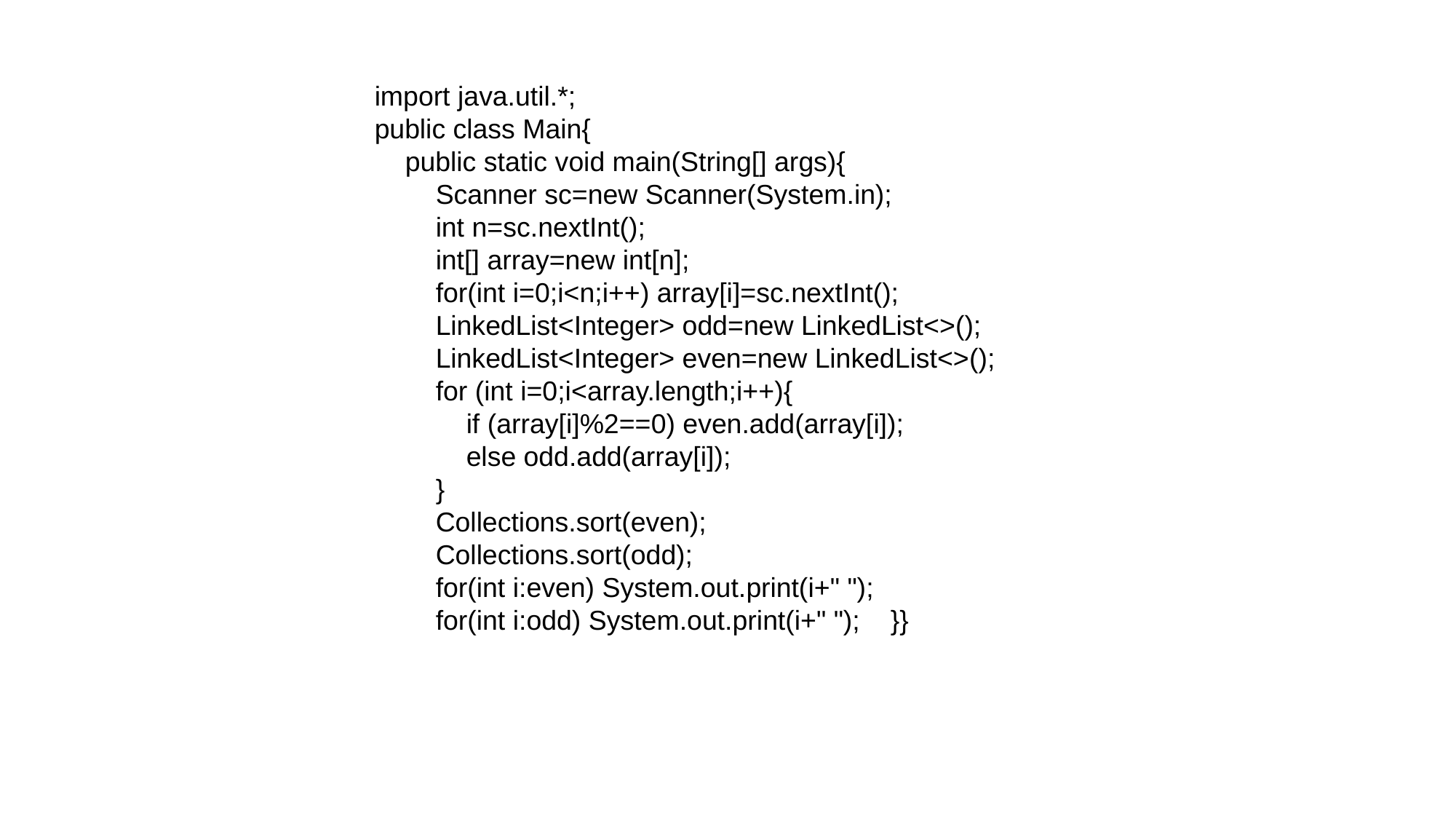

import java.util.*;
public class Main{
    public static void main(String[] args){
        Scanner sc=new Scanner(System.in);
        int n=sc.nextInt();
        int[] array=new int[n];
        for(int i=0;i<n;i++) array[i]=sc.nextInt();
        LinkedList<Integer> odd=new LinkedList<>();
        LinkedList<Integer> even=new LinkedList<>();
        for (int i=0;i<array.length;i++){
            if (array[i]%2==0) even.add(array[i]);
            else odd.add(array[i]);
        }
        Collections.sort(even);
        Collections.sort(odd);
        for(int i:even) System.out.print(i+" ");
        for(int i:odd) System.out.print(i+" ");    }}